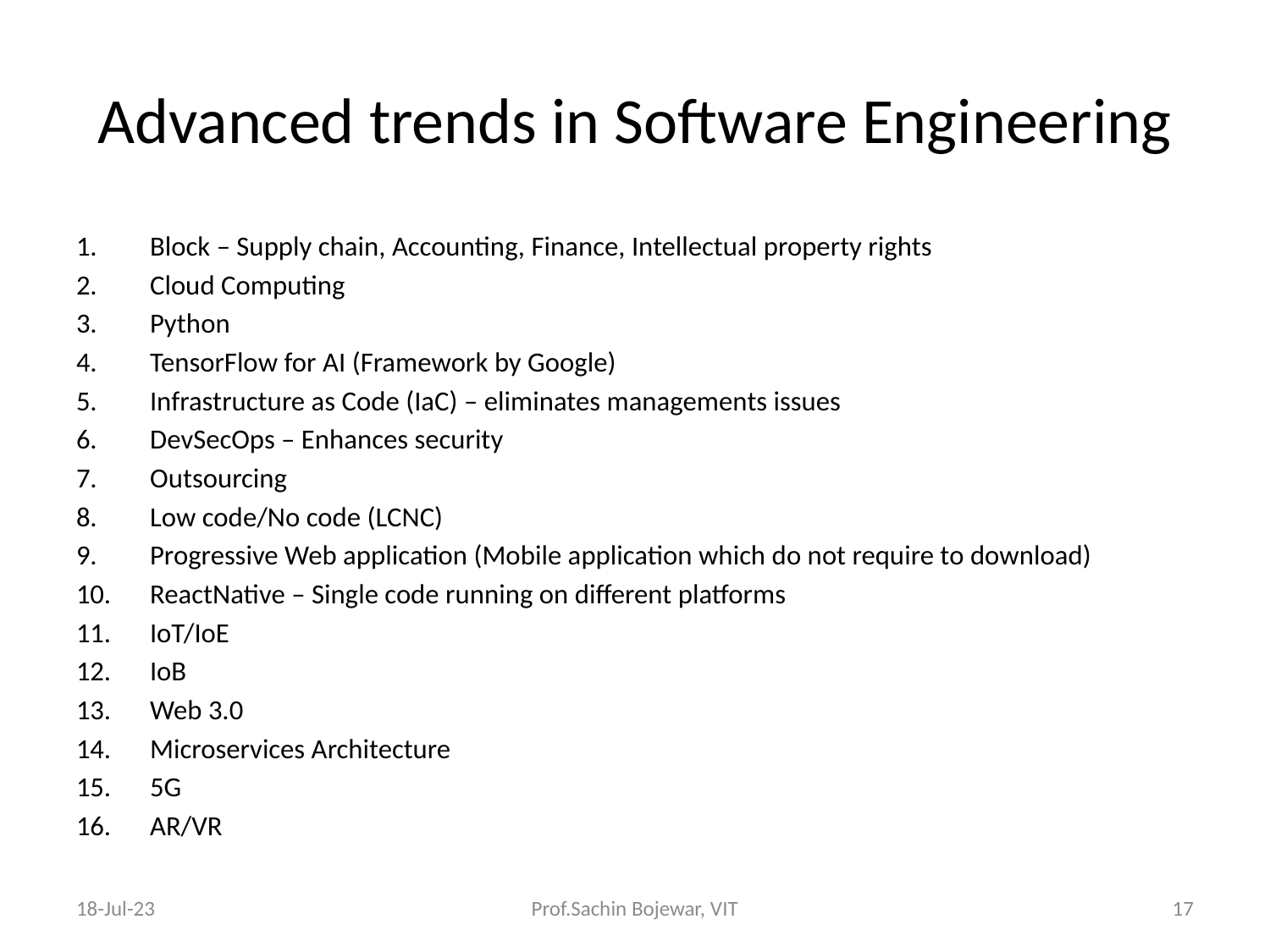

# Advanced trends in Software Engineering
Block – Supply chain, Accounting, Finance, Intellectual property rights
Cloud Computing
Python
TensorFlow for AI (Framework by Google)
Infrastructure as Code (IaC) – eliminates managements issues
DevSecOps – Enhances security
Outsourcing
Low code/No code (LCNC)
Progressive Web application (Mobile application which do not require to download)
ReactNative – Single code running on different platforms
IoT/IoE
IoB
Web 3.0
Microservices Architecture
5G
AR/VR

18-Jul-23
Prof.Sachin Bojewar, VIT
17